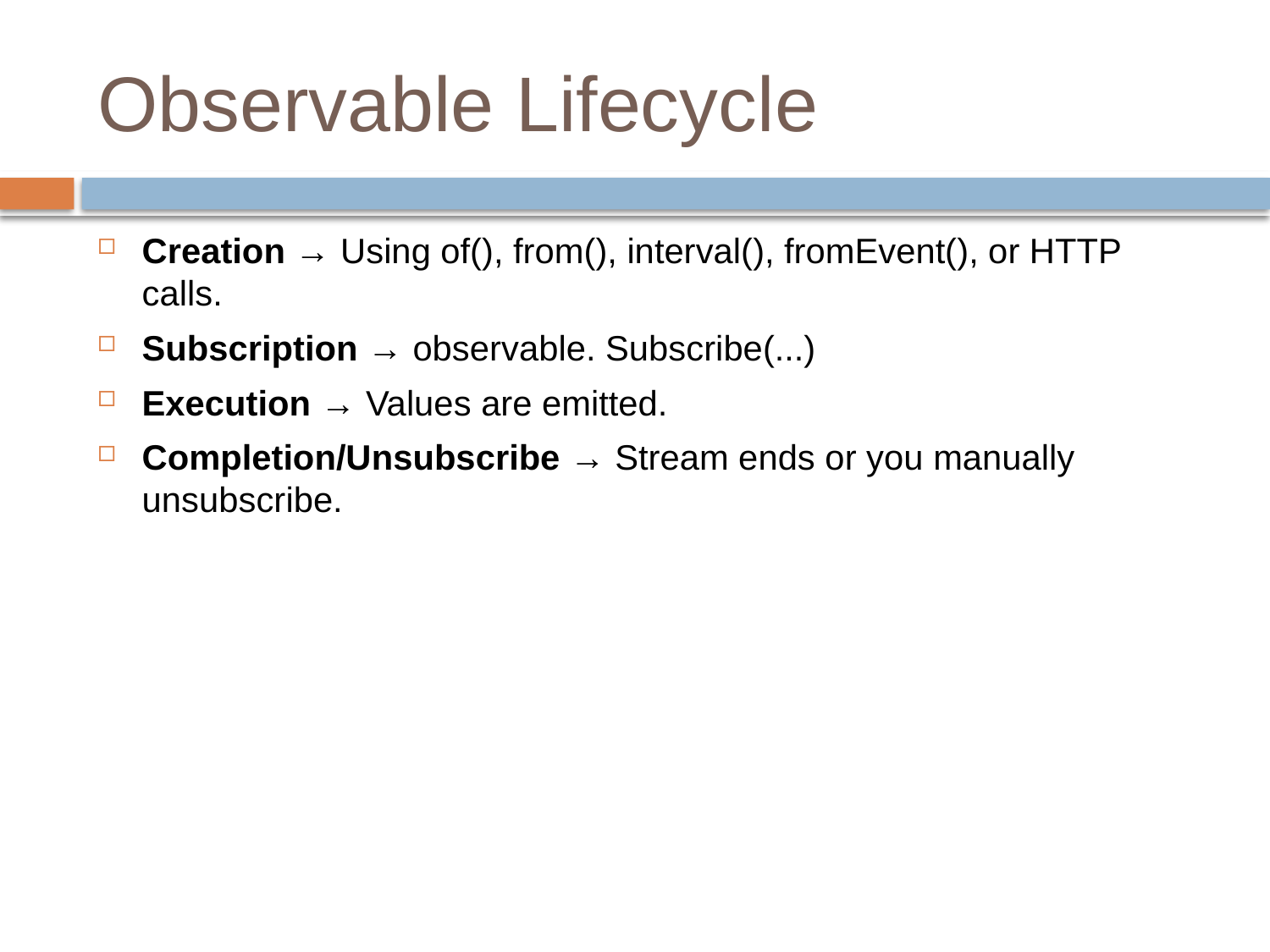

# Observable Lifecycle
Creation → Using of(), from(), interval(), fromEvent(), or HTTP calls.
Subscription → observable. Subscribe(...)
Execution → Values are emitted.
Completion/Unsubscribe → Stream ends or you manually unsubscribe.